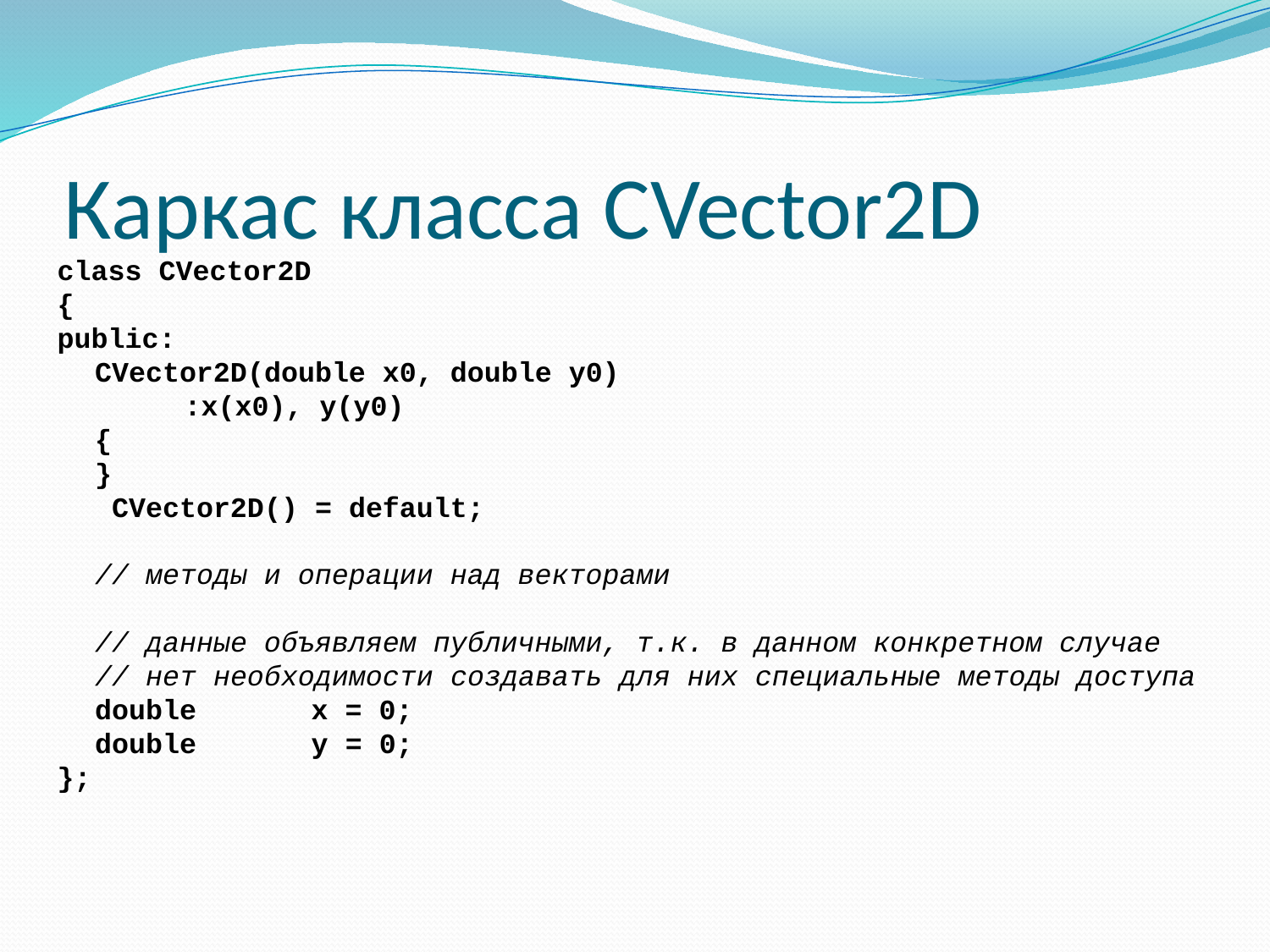

# Каркас класса CVector2D
class CVector2D
{
public:
	CVector2D(double x0, double y0)
		:x(x0), y(y0)
	{
	}
	 CVector2D() = default;

	// методы и операции над векторами

	// данные объявляем публичными, т.к. в данном конкретном случае
	// нет необходимости создавать для них специальные методы доступа
	double	x = 0;
	double	y = 0;
};